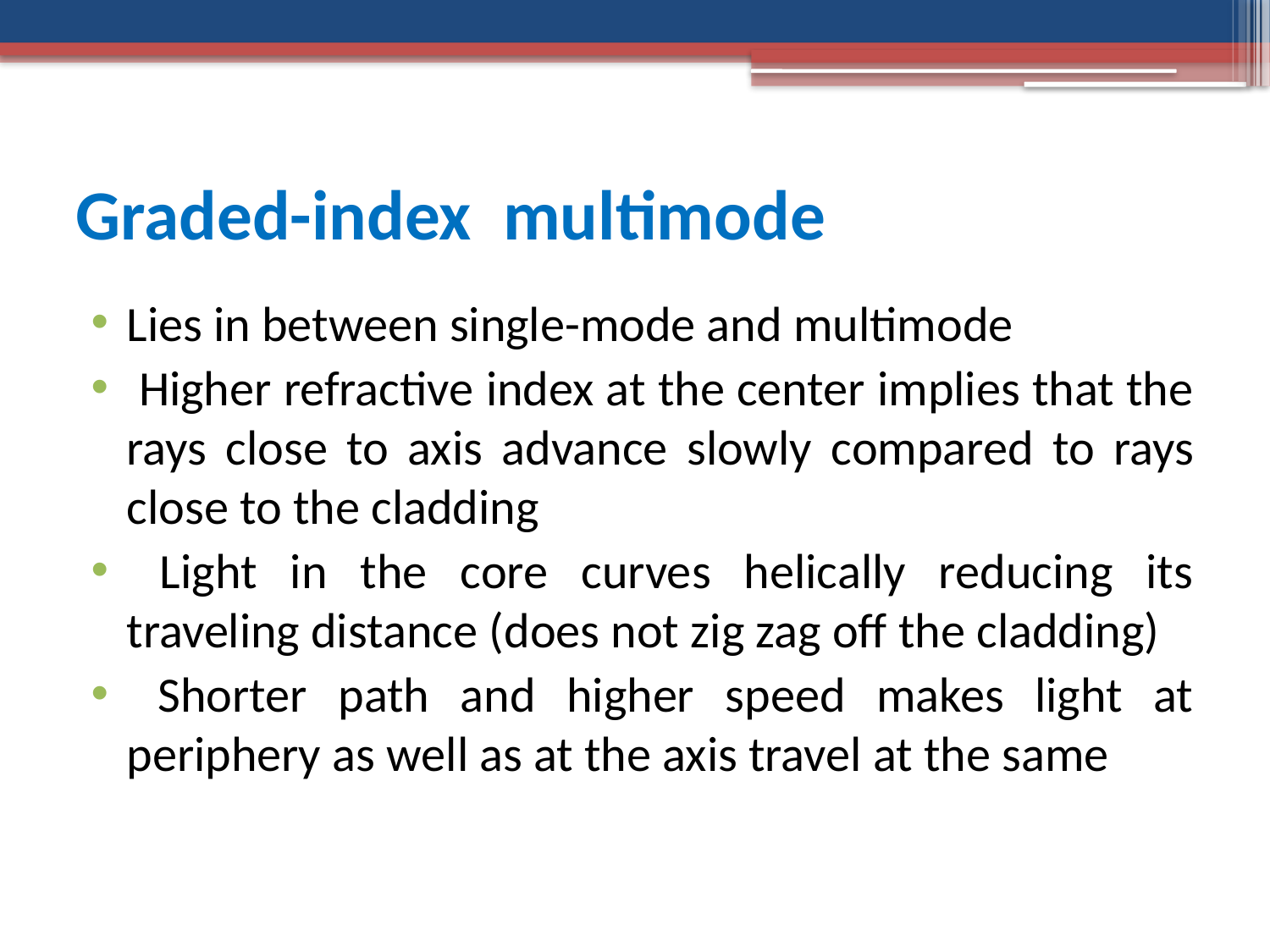

# Graded-index  multimode
Lies in between single-mode and multimode
 Higher refractive index at the center implies that the rays close to axis advance slowly compared to rays close to the cladding
 Light in the core curves helically reducing its traveling distance (does not zig zag off the cladding)
 Shorter path and higher speed makes light at periphery as well as at the axis travel at the same